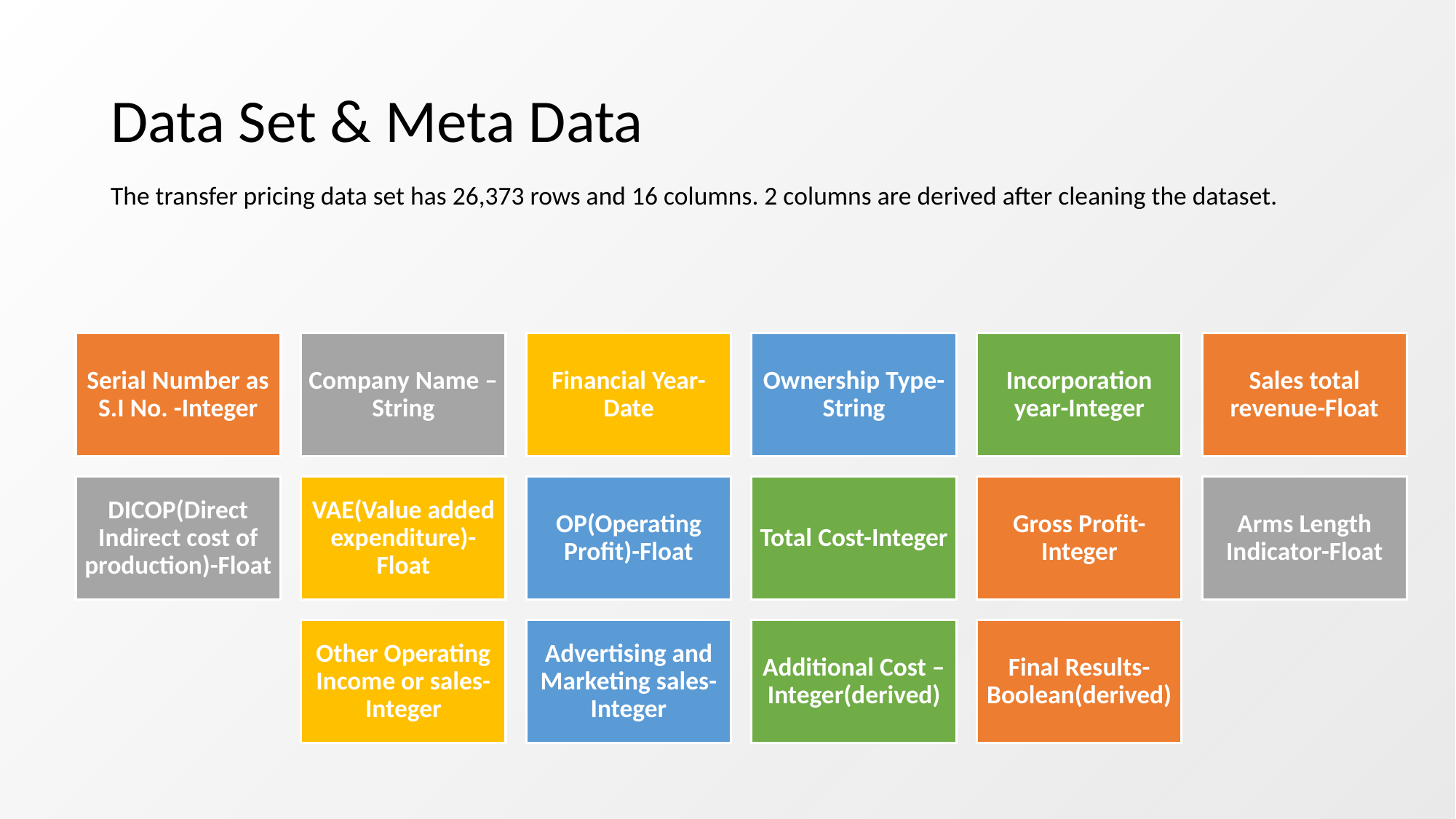

# Data Set & Meta Data
The transfer pricing data set has 26,373 rows and 16 columns. 2 columns are derived after cleaning the dataset.

Serial Number as S.I No. -Integer
Company Name –String
Financial Year-Date
Ownership Type-String
Incorporation year-Integer
Sales total revenue-Float
DICOP(Direct Indirect cost of production)-Float
VAE(Value added expenditure)-Float
OP(Operating Profit)-Float
Total Cost-Integer
Gross Profit-Integer
Arms Length Indicator-Float
Other Operating Income or sales-Integer
Advertising and Marketing sales-Integer
Additional Cost –Integer(derived)
Final Results-Boolean(derived)
4